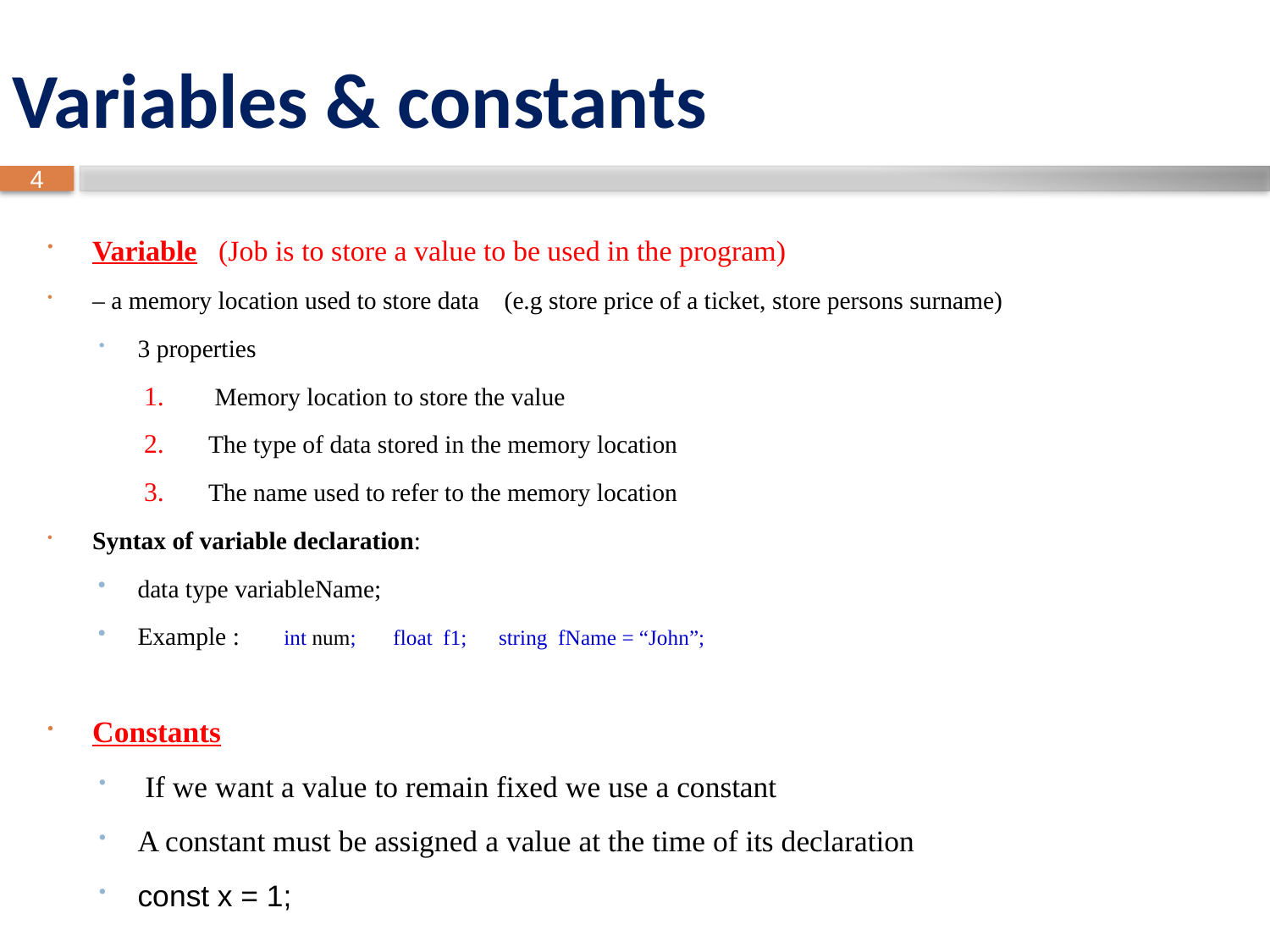

# Variables & constants
Variable   (Job is to store a value to be used in the program)
– a memory location used to store data    (e.g store price of a ticket, store persons surname)
3 properties
 Memory location to store the value
The type of data stored in the memory location
The name used to refer to the memory location
Syntax of variable declaration:
data type variableName;
Example :       int num;       float  f1;      string  fName = “John”;

Constants
 If we want a value to remain fixed we use a constant
A constant must be assigned a value at the time of its declaration
const x = 1;